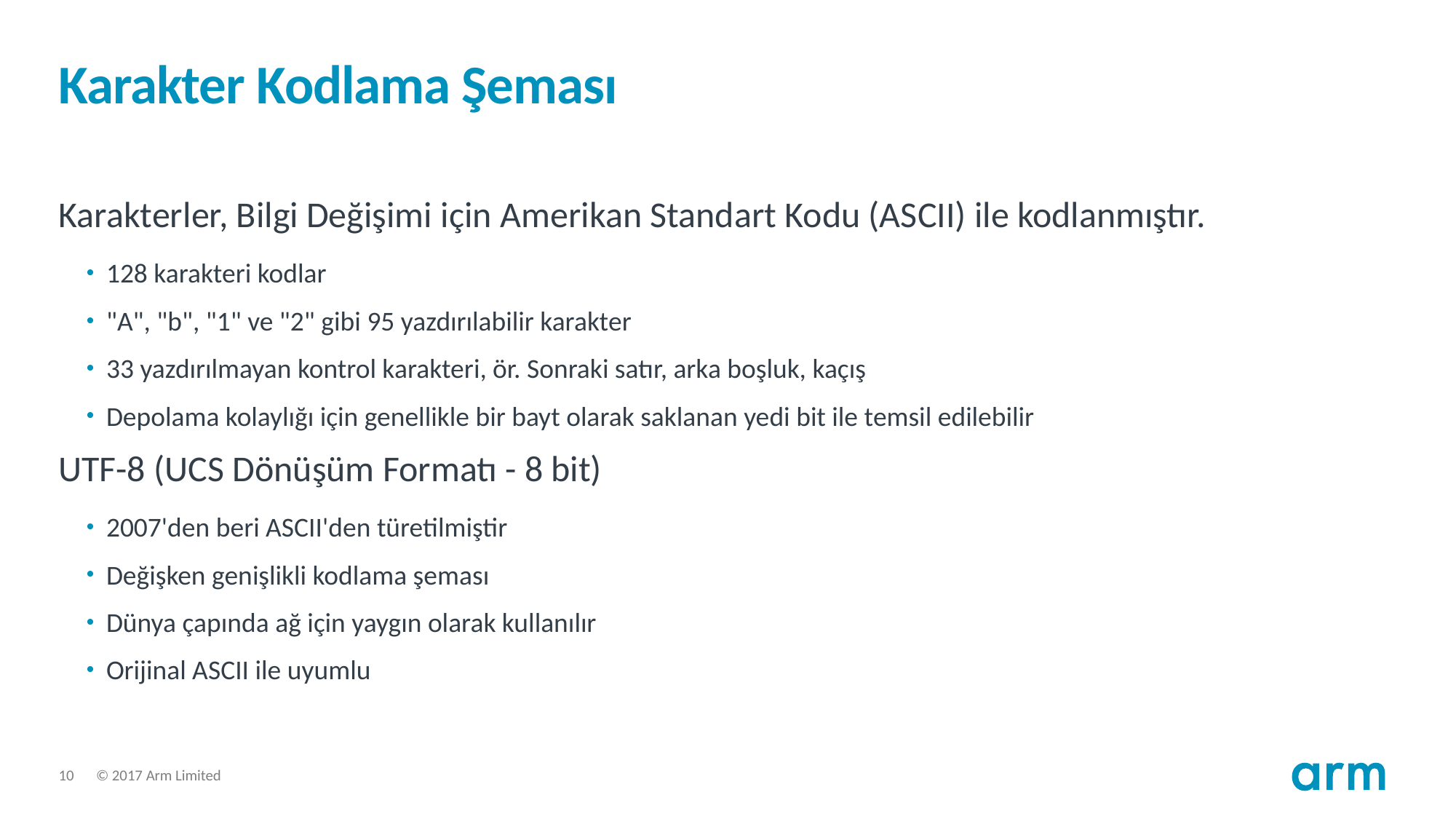

# Karakter Kodlama Şeması
Karakterler, Bilgi Değişimi için Amerikan Standart Kodu (ASCII) ile kodlanmıştır.
128 karakteri kodlar
"A", "b", "1" ve "2" gibi 95 yazdırılabilir karakter
33 yazdırılmayan kontrol karakteri, ör. Sonraki satır, arka boşluk, kaçış
Depolama kolaylığı için genellikle bir bayt olarak saklanan yedi bit ile temsil edilebilir
UTF-8 (UCS Dönüşüm Formatı - 8 bit)
2007'den beri ASCII'den türetilmiştir
Değişken genişlikli kodlama şeması
Dünya çapında ağ için yaygın olarak kullanılır
Orijinal ASCII ile uyumlu